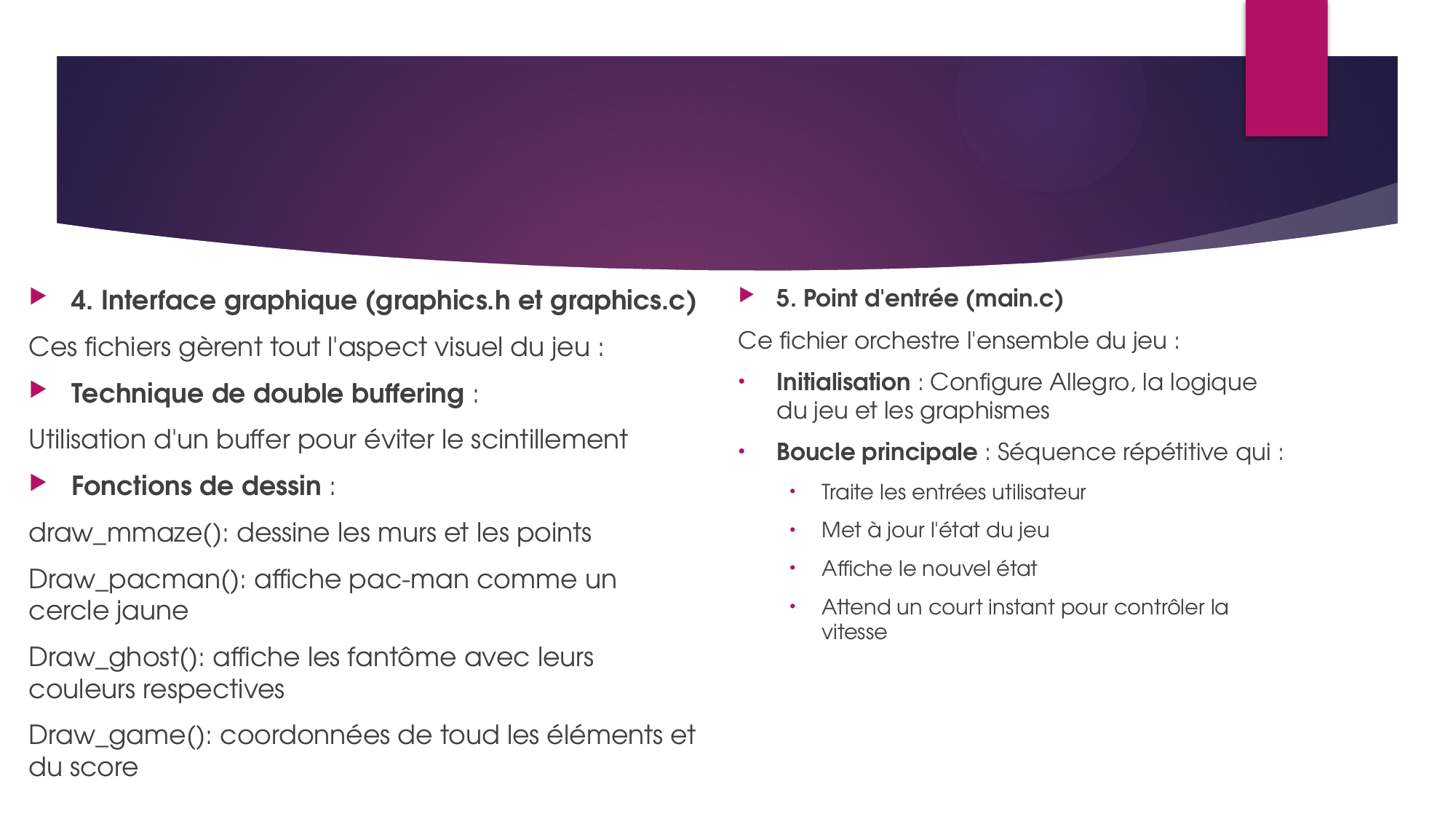

#
4. Interface graphique (graphics.h et graphics.c)
Ces fichiers gèrent tout l'aspect visuel du jeu :
Technique de double buffering :
Utilisation d'un buffer pour éviter le scintillement
Fonctions de dessin :
draw_mmaze(): dessine les murs et les points
Draw_pacman(): affiche pac-man comme un cercle jaune
Draw_ghost(): affiche les fantôme avec leurs couleurs respectives
Draw_game(): coordonnées de toud les éléments et du score
5. Point d'entrée (main.c)
Ce fichier orchestre l'ensemble du jeu :
Initialisation : Configure Allegro, la logique du jeu et les graphismes
Boucle principale : Séquence répétitive qui :
Traite les entrées utilisateur
Met à jour l'état du jeu
Affiche le nouvel état
Attend un court instant pour contrôler la vitesse